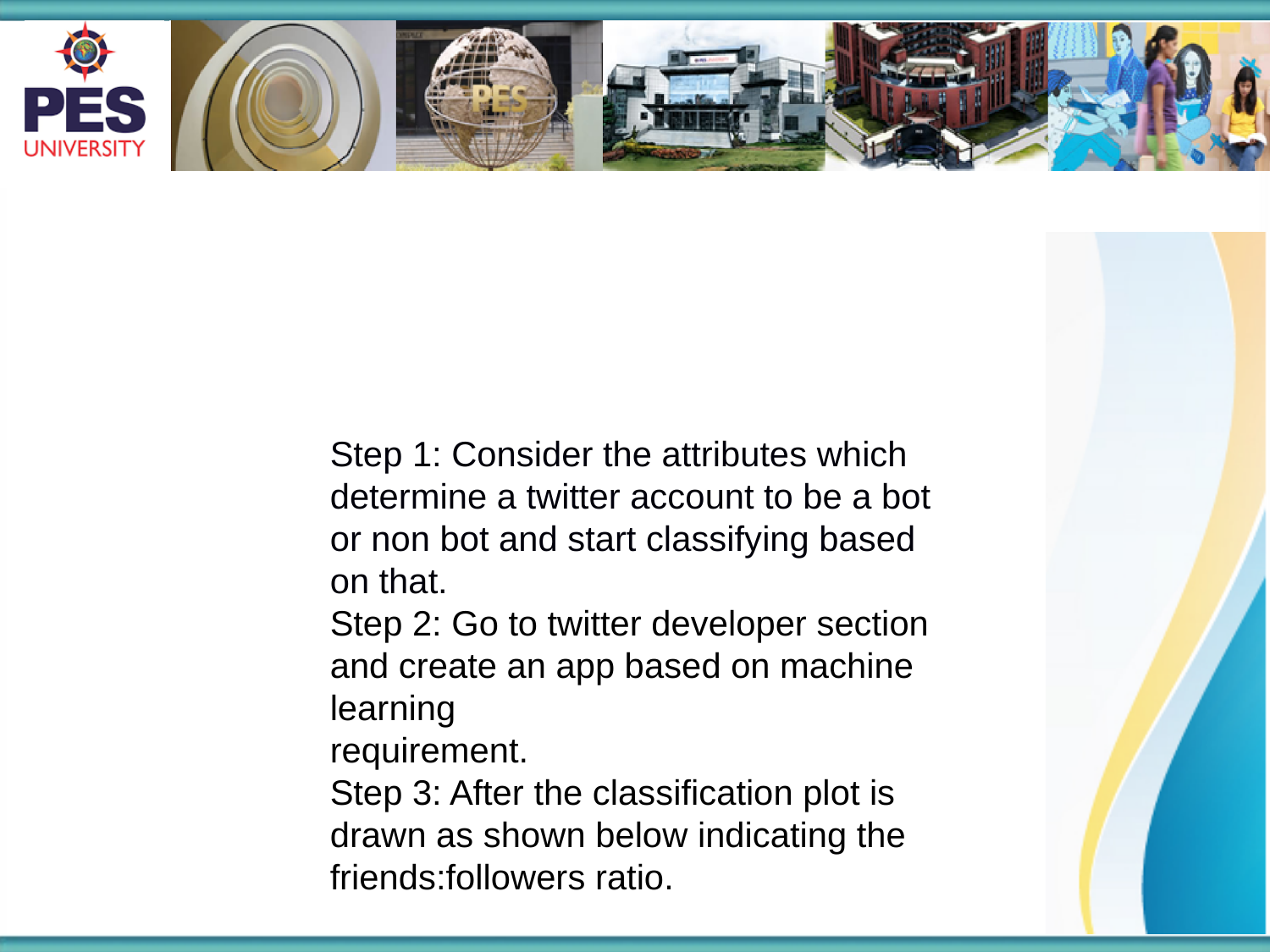

Step 1: Consider the attributes which determine a twitter account to be a bot or non bot and start classifying based on that.
Step 2: Go to twitter developer section and create an app based on machine learning
requirement.
Step 3: After the classification plot is drawn as shown below indicating the friends:followers ratio.